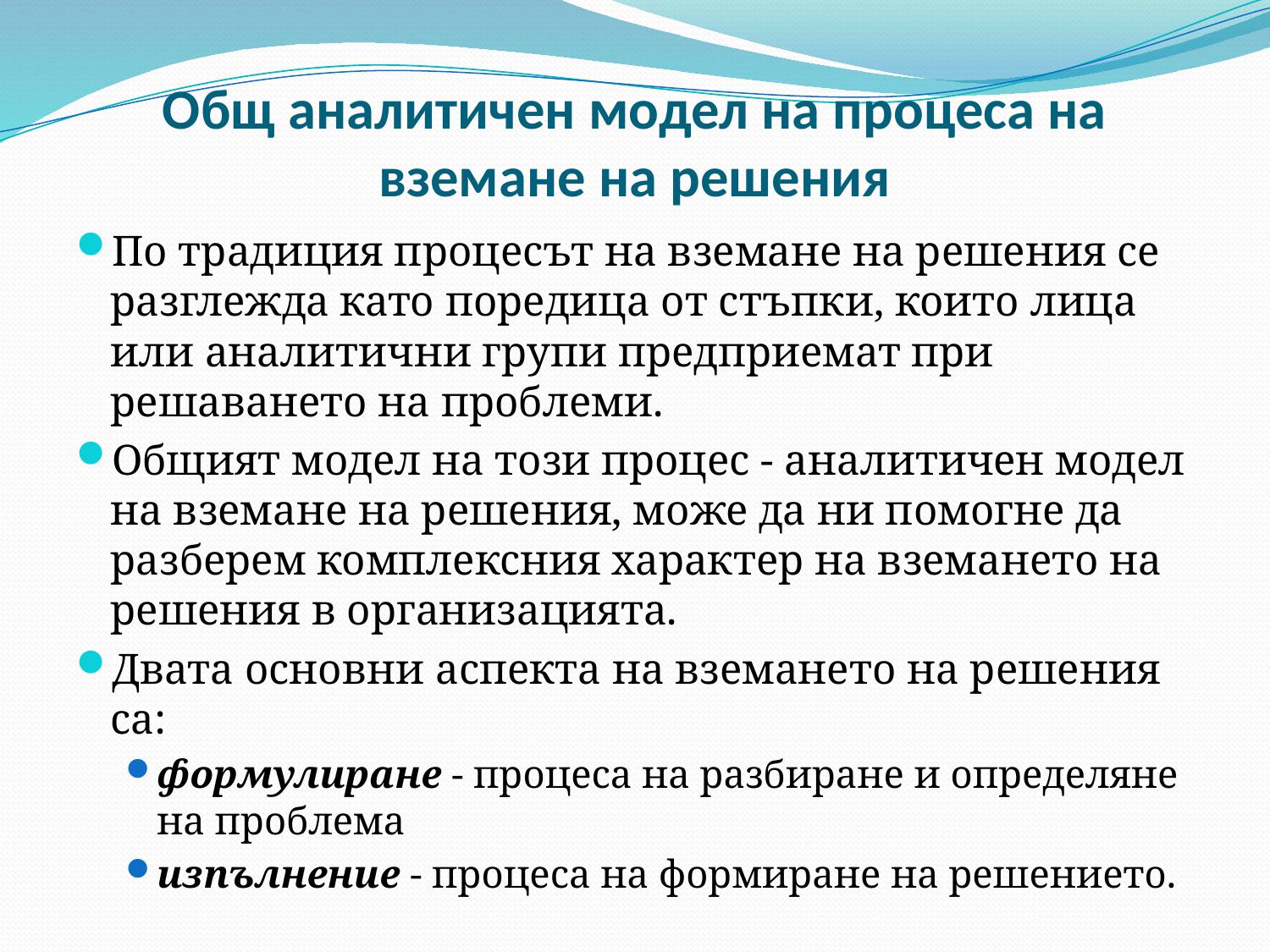

# Общ аналитичен модел на процеса на вземане на решения
По традиция процесът на вземане на решения се разглежда като поредица от стъпки, които лица или аналитични групи предприемат при решаването на проблеми.
Общият модел на този процес - аналитичен модел на вземане на решения, може да ни помогне да разберем комплексния характер на вземането на решения в организацията.
Двата основни аспектa на вземането на решения са:
формулиране - процеса на разбиране и определяне на проблема
изпълнение - процеса на формиране на решението.